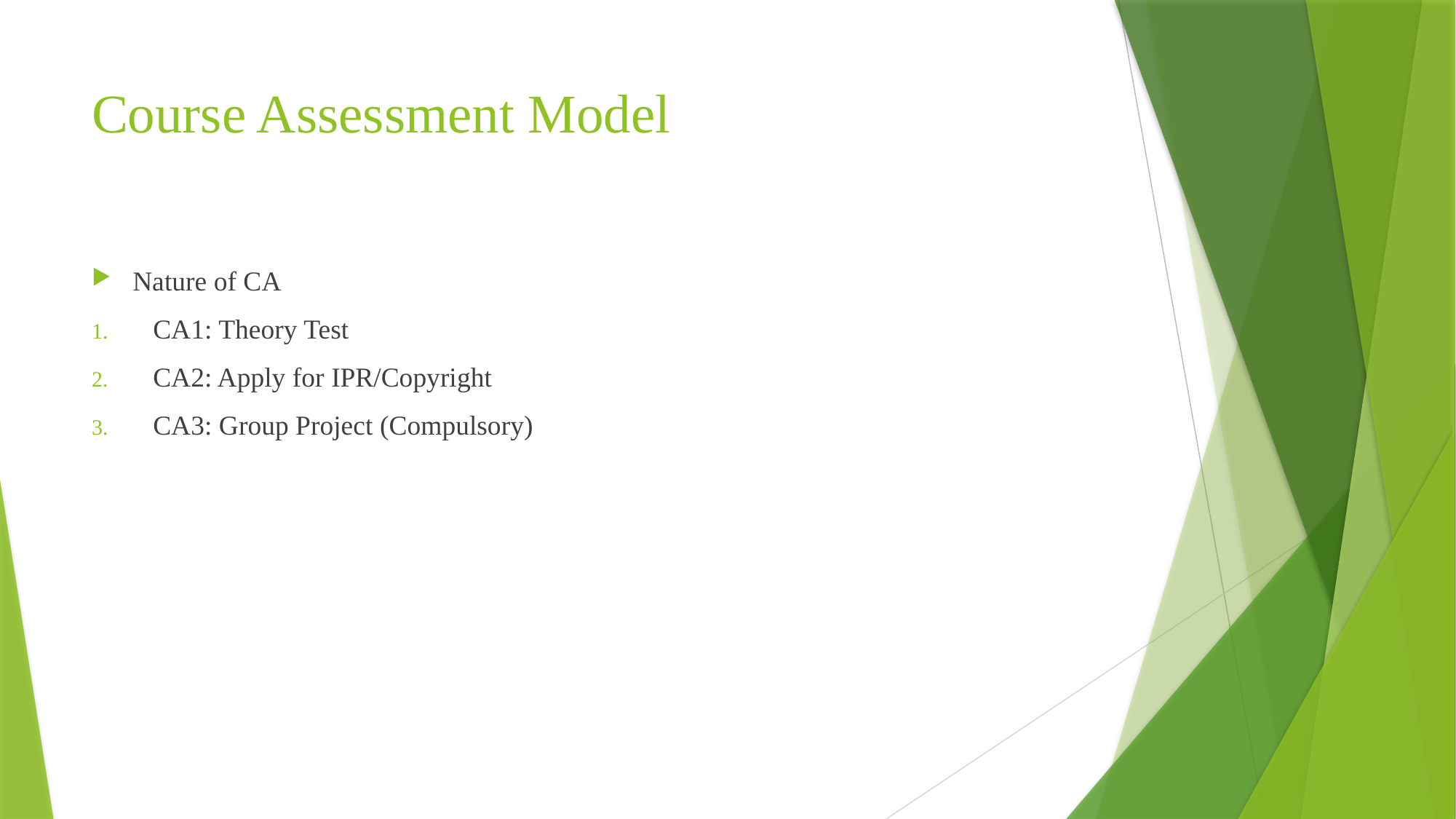

# Course Assessment Model
Nature of CA
CA1: Theory Test
CA2: Apply for IPR/Copyright
CA3: Group Project (Compulsory)